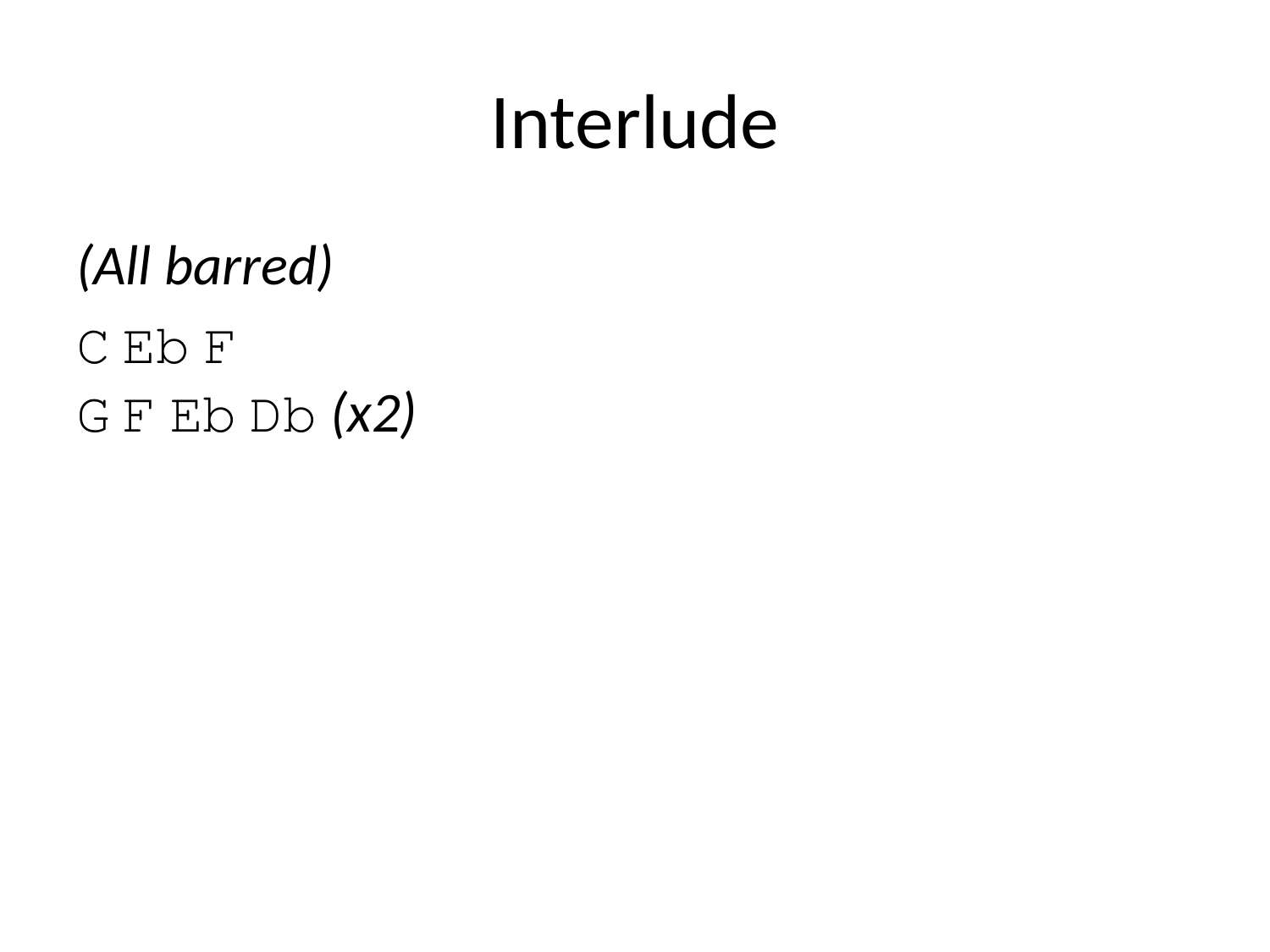

# Interlude
(All barred)
C Eb F
G F Eb Db (x2)